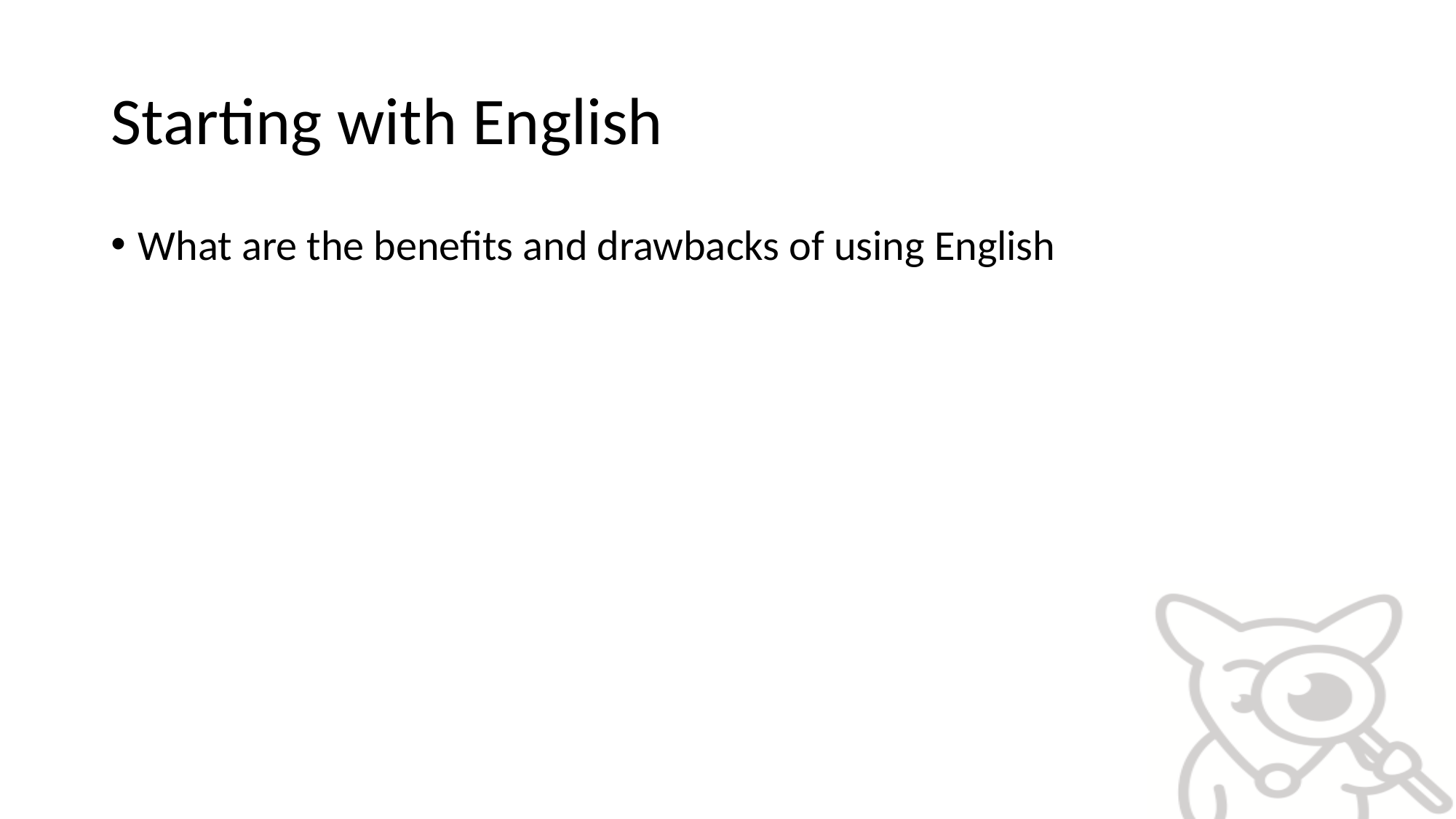

# Starting with English
What are the benefits and drawbacks of using English